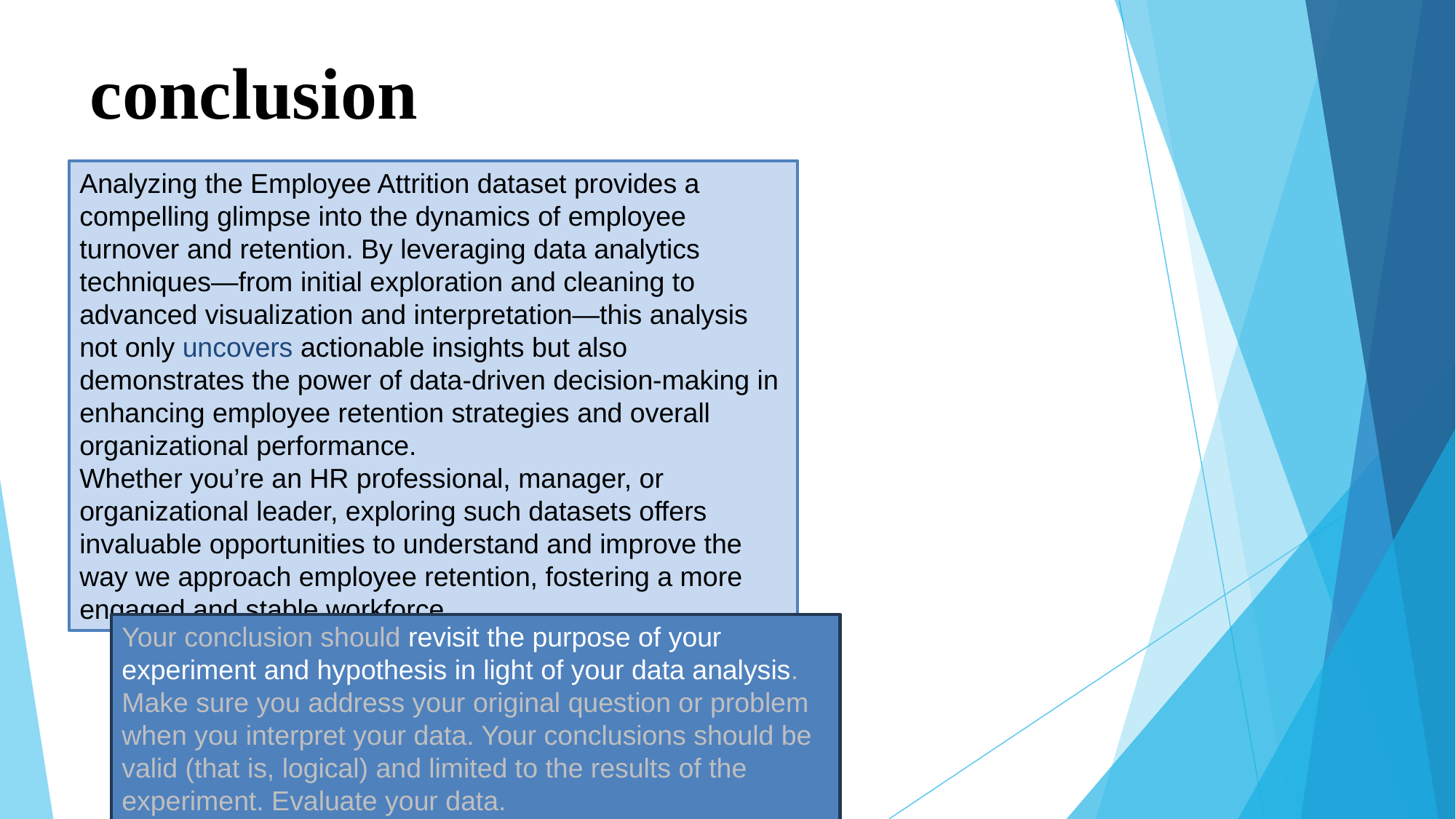

# conclusion
Analyzing the Employee Attrition dataset provides a compelling glimpse into the dynamics of employee turnover and retention. By leveraging data analytics techniques—from initial exploration and cleaning to advanced visualization and interpretation—this analysis not only uncovers actionable insights but also demonstrates the power of data-driven decision-making in enhancing employee retention strategies and overall organizational performance.
Whether you’re an HR professional, manager, or organizational leader, exploring such datasets offers invaluable opportunities to understand and improve the way we approach employee retention, fostering a more engaged and stable workforce.
Your conclusion should revisit the purpose of your experiment and hypothesis in light of your data analysis. Make sure you address your original question or problem when you interpret your data. Your conclusions should be valid (that is, logical) and limited to the results of the experiment. Evaluate your data.